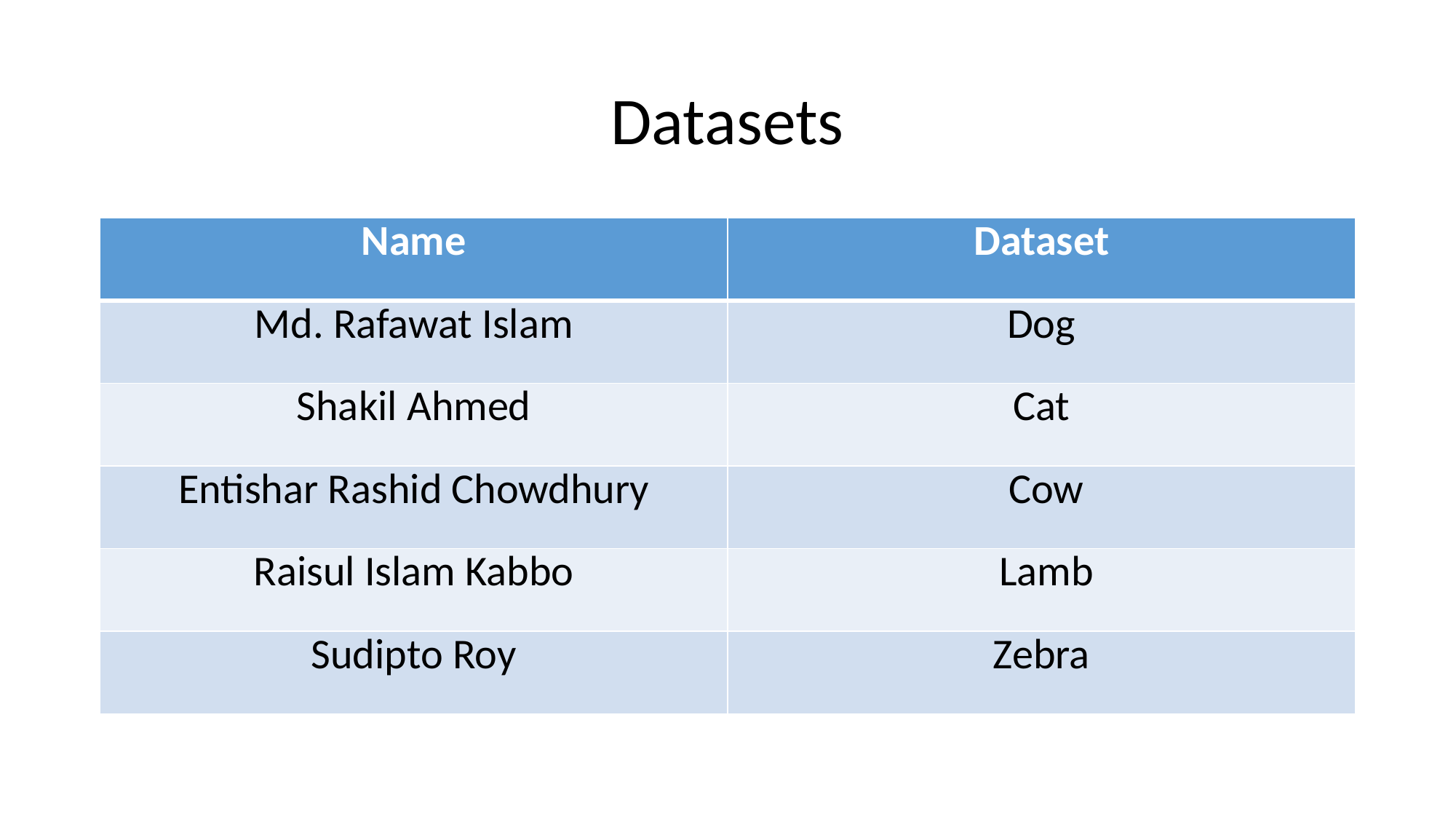

# Datasets
| Name | Dataset |
| --- | --- |
| Md. Rafawat Islam | Dog |
| Shakil Ahmed | Cat |
| Entishar Rashid Chowdhury | Cow |
| Raisul Islam Kabbo | Lamb |
| Sudipto Roy | Zebra |